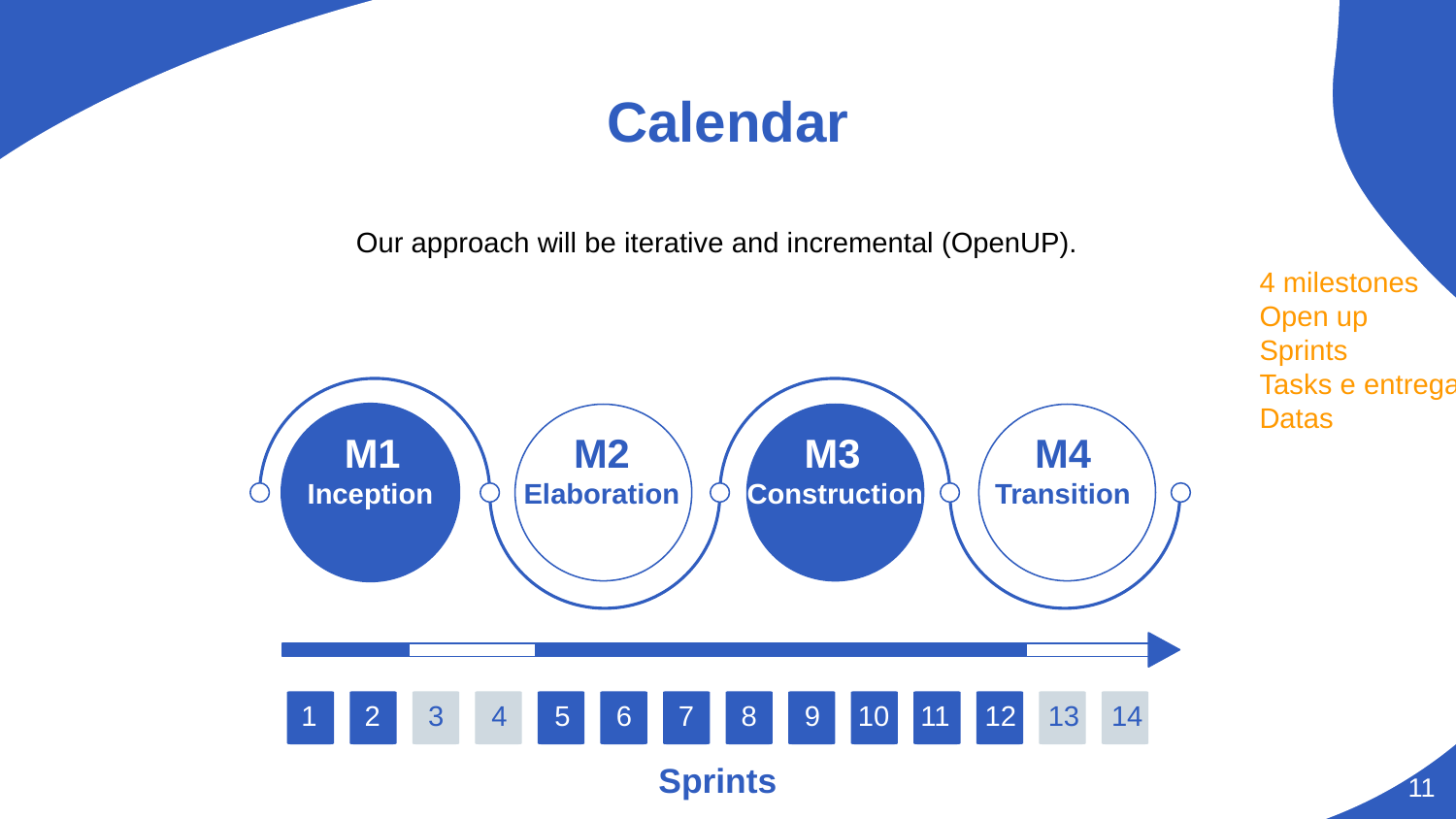

# Calendar
Our approach will be iterative and incremental (OpenUP).
4 milestones
Open up
Sprints
Tasks e entregas estão associadas as M
Datas

M2
M4
M1
M3
Inception
Elaboration
Transition
Construction

1
2
3
4
5
6
7
8
9
10
11
12
13
14

Sprints
11